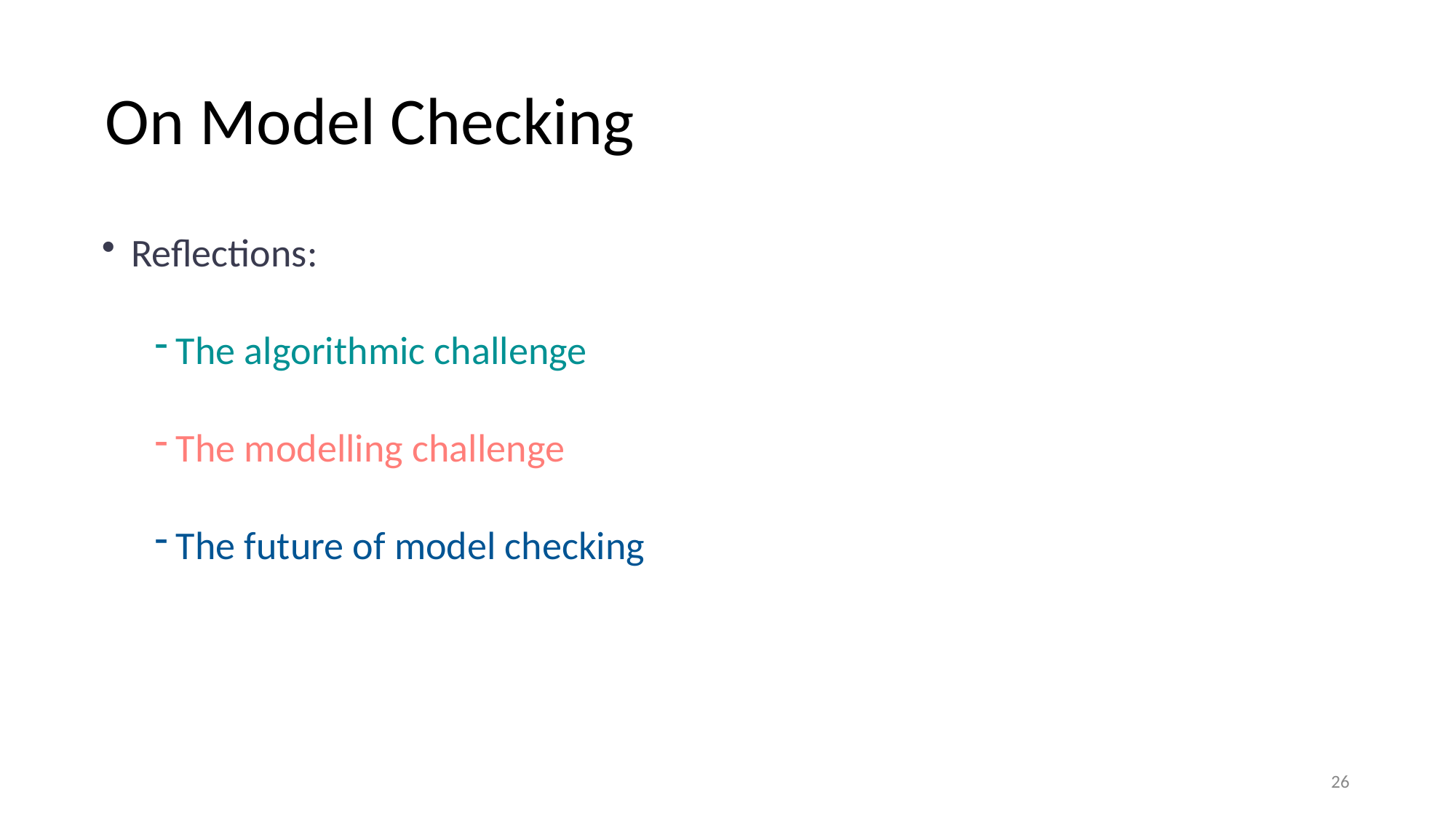

# On Model Checking
Reflections:
The algorithmic challenge
The modelling challenge
The future of model checking
26